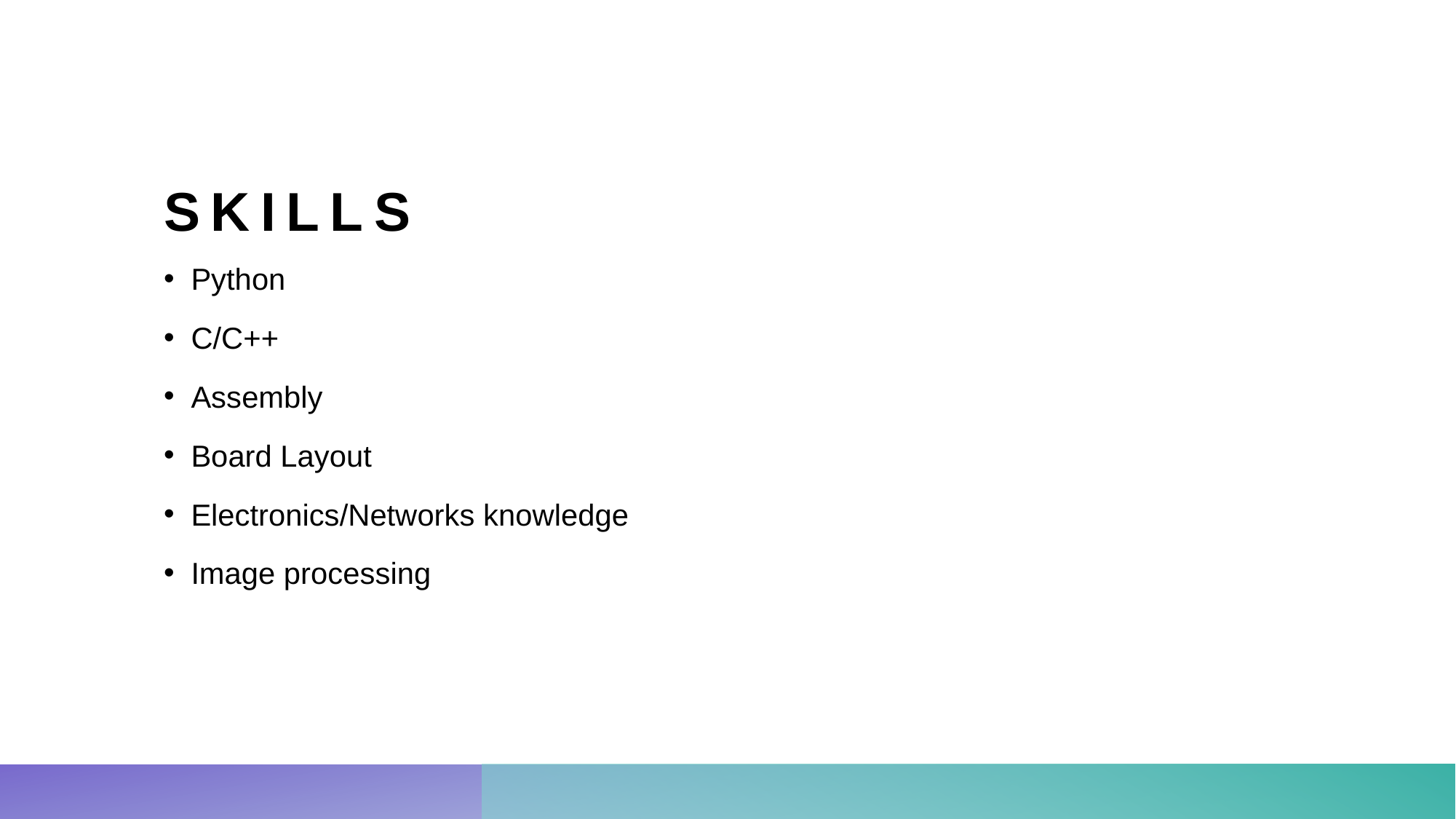

# Skills
Python
C/C++
Assembly
Board Layout
Electronics/Networks knowledge
Image processing